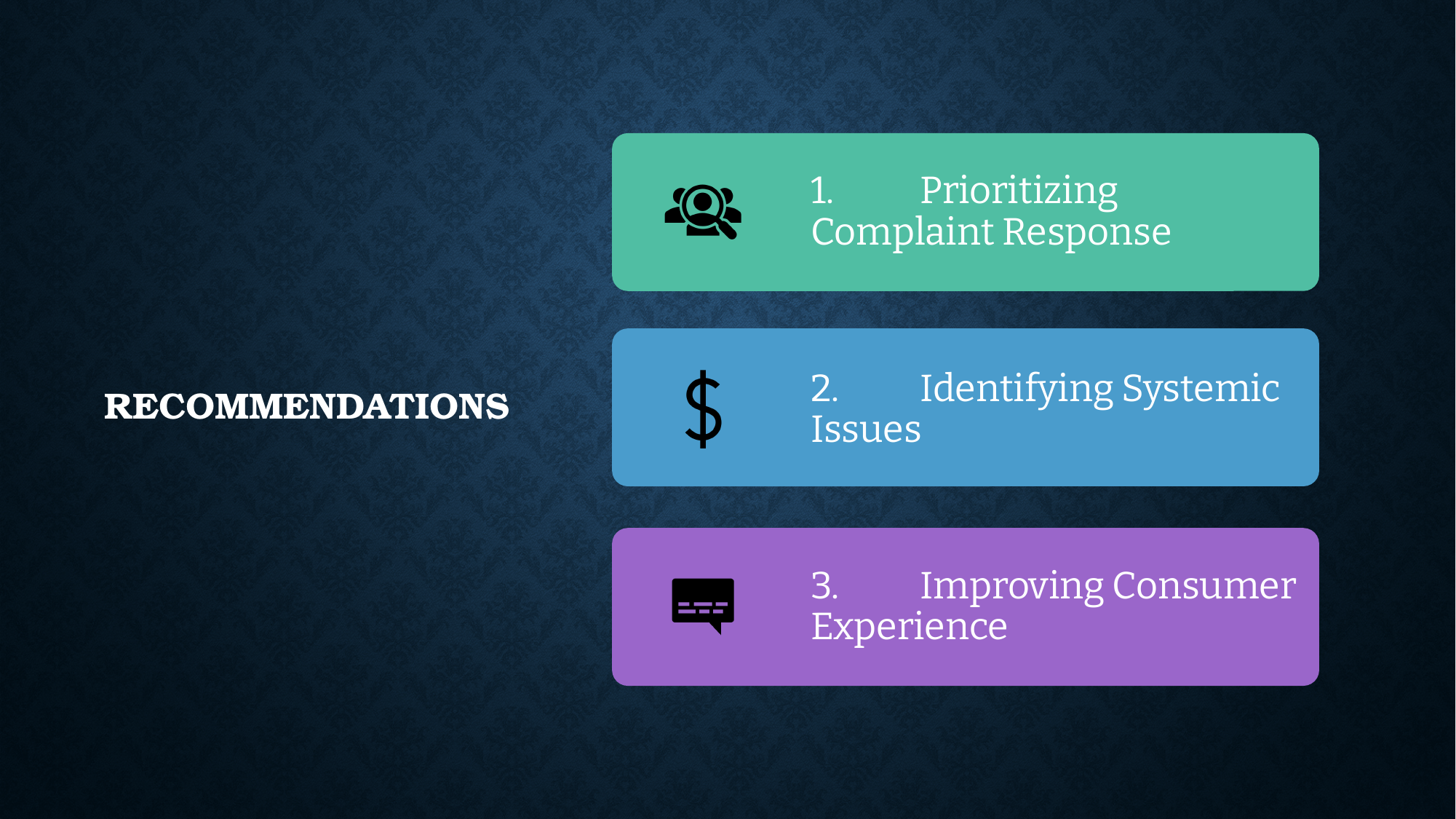

# Recommendations
1.	Prioritizing Complaint Response
2.	Identifying Systemic Issues
3.	Improving Consumer Experience